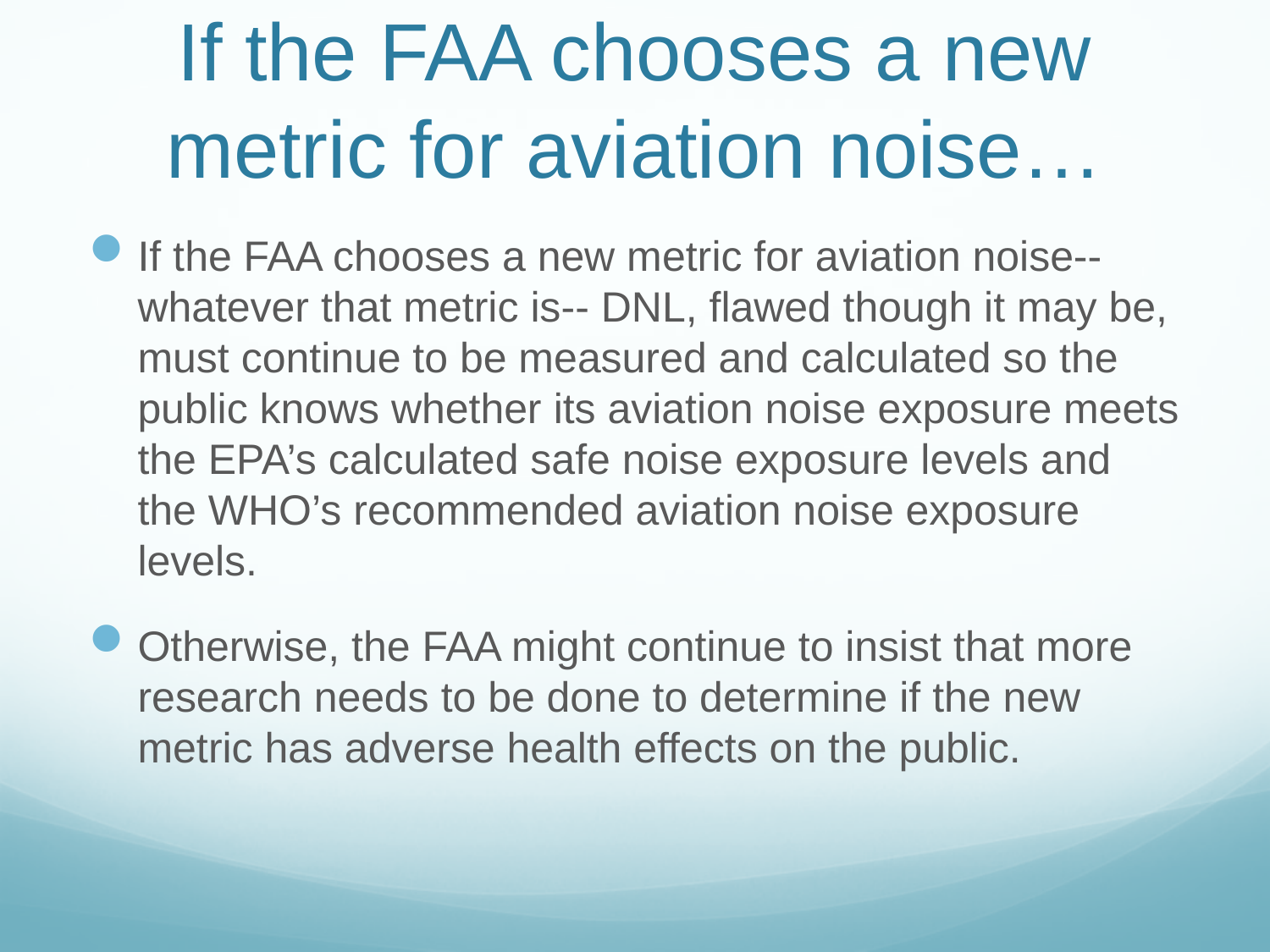

# If the FAA chooses a new metric for aviation noise…
If the FAA chooses a new metric for aviation noise-- whatever that metric is-- DNL, flawed though it may be, must continue to be measured and calculated so the public knows whether its aviation noise exposure meets the EPA’s calculated safe noise exposure levels and the WHO’s recommended aviation noise exposure levels.
Otherwise, the FAA might continue to insist that more research needs to be done to determine if the new metric has adverse health effects on the public.